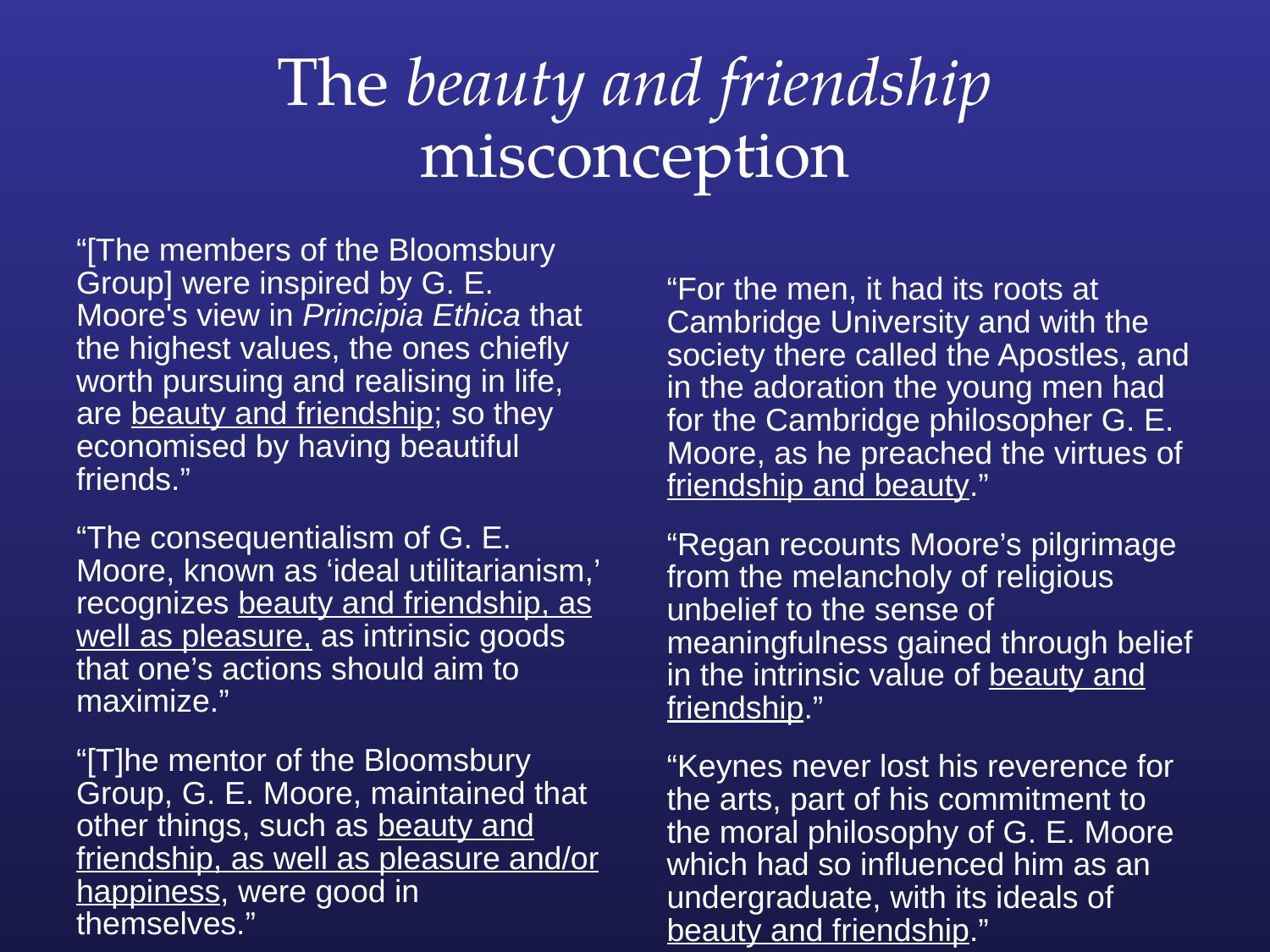

# The beauty and friendship misconception
“[The members of the Bloomsbury Group] were inspired by G. E. Moore's view in Principia Ethica that the highest values, the ones chiefly worth pursuing and realising in life, are beauty and friendship; so they economised by having beautiful friends.”

“The consequentialism of G. E. Moore, known as ‘ideal utilitarianism,’ recognizes beauty and friendship, as well as pleasure, as intrinsic goods that one’s actions should aim to maximize.”

“[T]he mentor of the Bloomsbury Group, G. E. Moore, maintained that other things, such as beauty and friendship, as well as pleasure and/or happiness, were good in themselves.”

“For the men, it had its roots at Cambridge University and with the society there called the Apostles, and in the adoration the young men had for the Cambridge philosopher G. E. Moore, as he preached the virtues of friendship and beauty.”

“Regan recounts Moore’s pilgrimage from the melancholy of religious unbelief to the sense of meaningfulness gained through belief in the intrinsic value of beauty and friendship.”

“Keynes never lost his reverence for the arts, part of his commitment to the moral philosophy of G. E. Moore which had so influenced him as an undergraduate, with its ideals of beauty and friendship.”